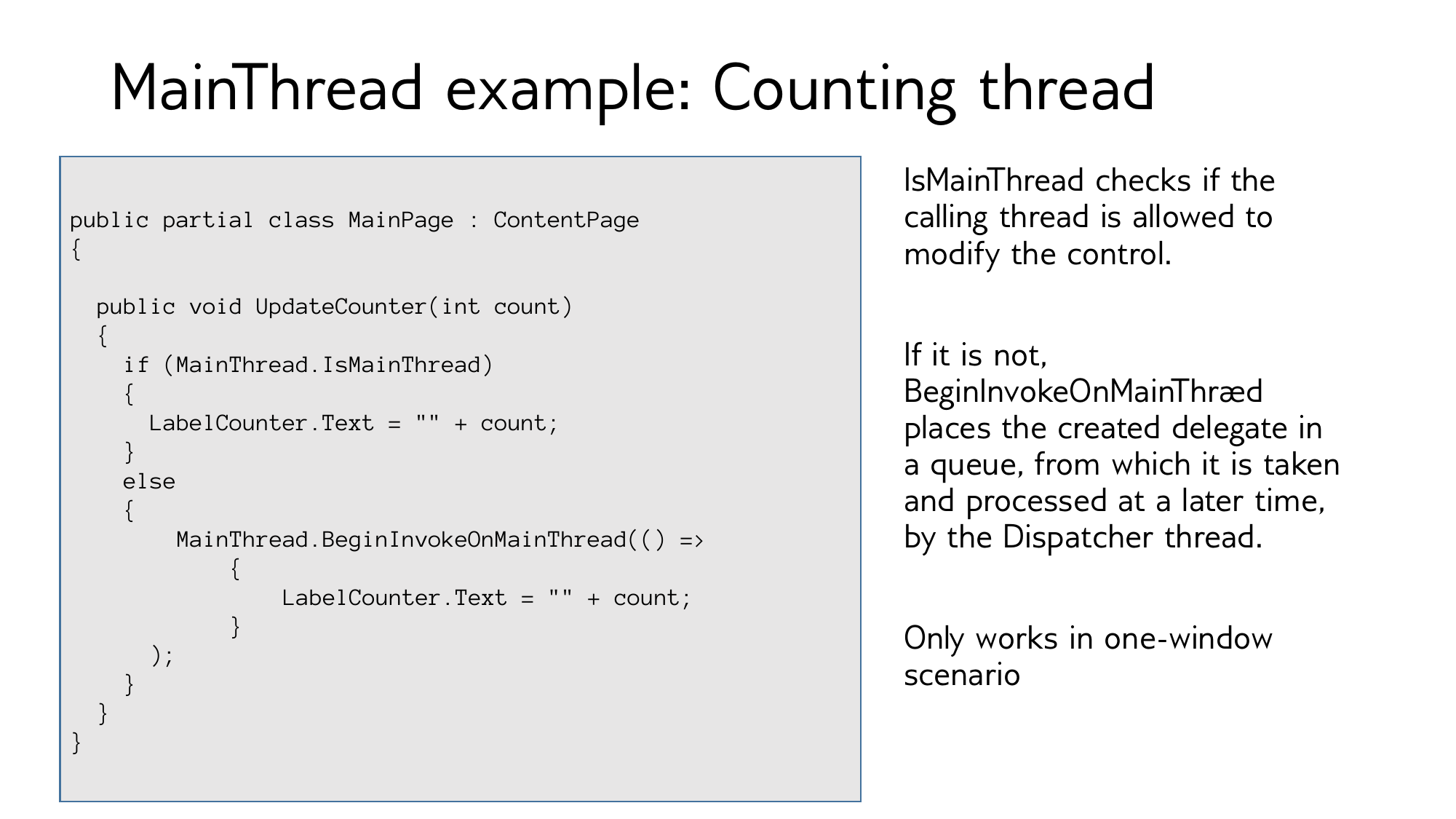

# MainThread example: Counting thread
public partial class MainPage : ContentPage
{

  public void UpdateCounter(int count)
  {
    if (MainThread.IsMainThread)
    {
      LabelCounter.Text = "" + count;
    }
    else
    {
        MainThread.BeginInvokeOnMainThread(() =>
            {
                LabelCounter.Text = "" + count;
            }
      );
    }
  }
}
IsMainThread checks if the calling thread is allowed to modify the control.

If it is not, BeginInvokeOnMainThraed places the created delegate in a queue, from which it is taken and processed at a later time, by the Dispatcher thread.

Only works in one-window scenario